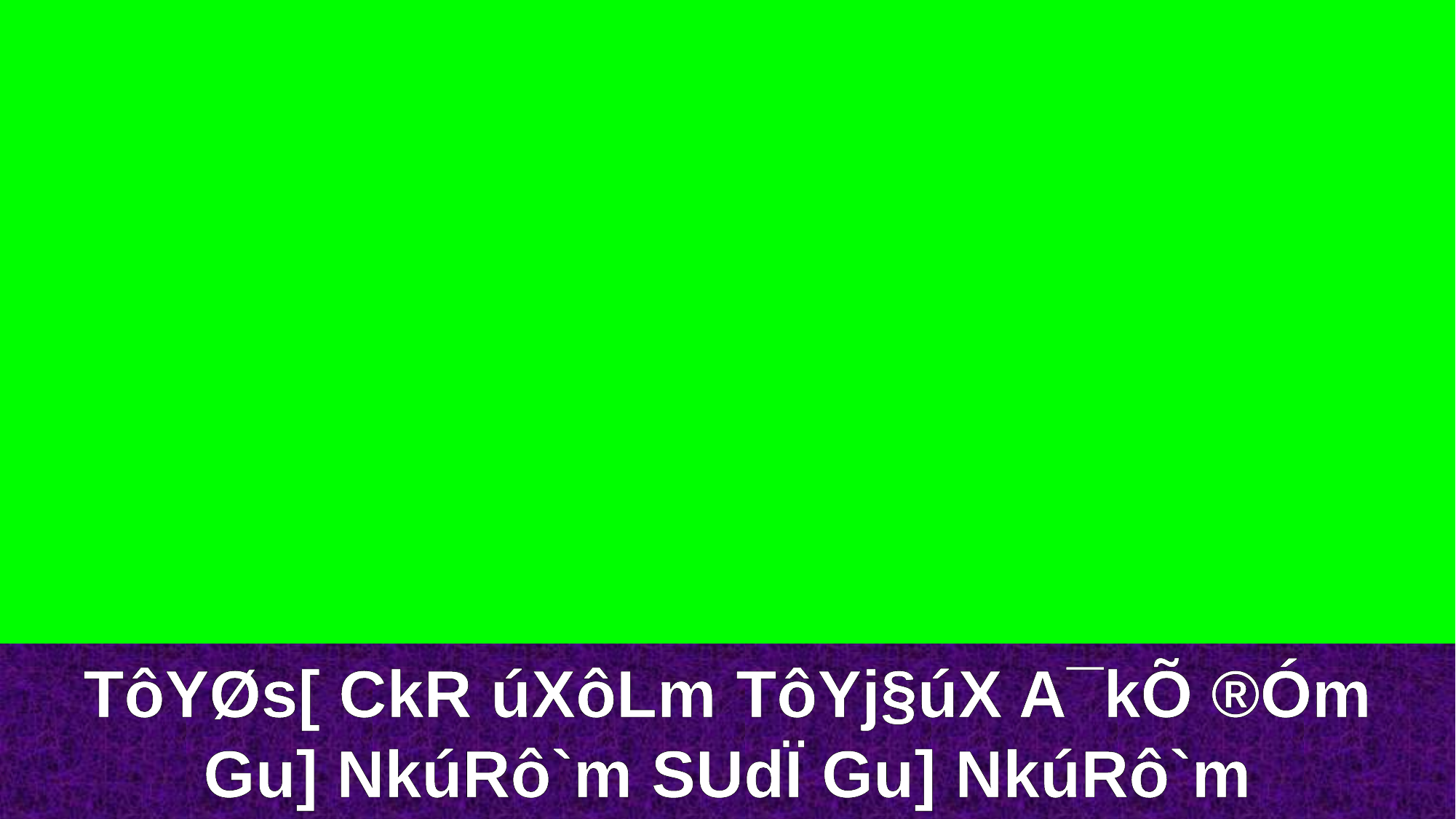

TôYØs[ CkR úXôLm TôYj§úX A¯kÕ ®Óm
Gu] NkúRô`m SUdÏ Gu] NkúRô`m